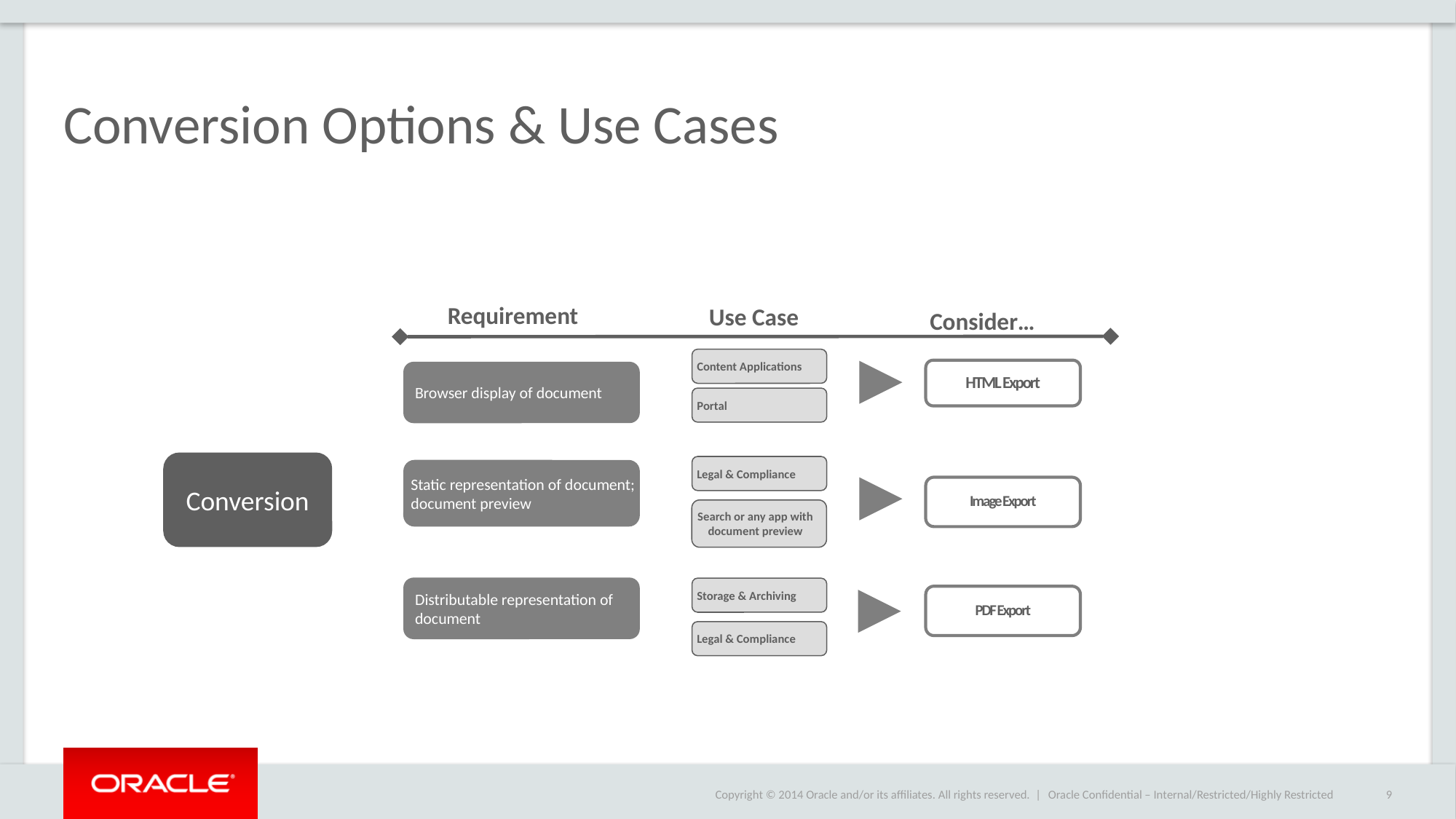

# Conversion Options & Use Cases
Requirement
Use Case
Consider…

Content Applications
HTML Export

Browser display of document
Portal
Conversion
Legal & Compliance
Static representation of document; document preview
Image Export

Search or any app with document preview
Distributable representation of document
Storage & Archiving
PDF Export

Legal & Compliance
Oracle Confidential – Internal/Restricted/Highly Restricted
9